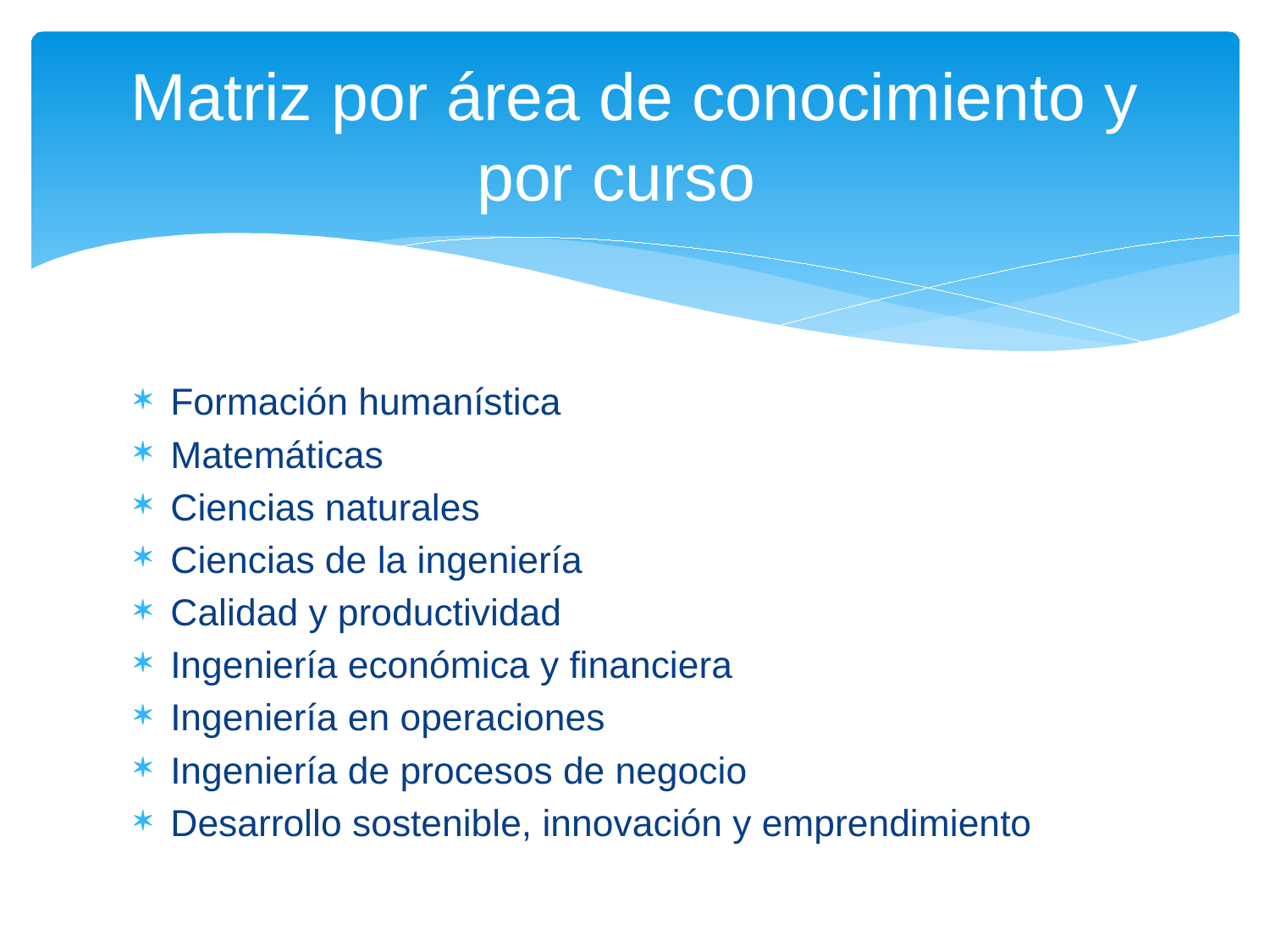

# Matriz por área de conocimiento y por curso
Formación humanística
Matemáticas
Ciencias naturales
Ciencias de la ingeniería
Calidad y productividad
Ingeniería económica y financiera
Ingeniería en operaciones
Ingeniería de procesos de negocio
Desarrollo sostenible, innovación y emprendimiento